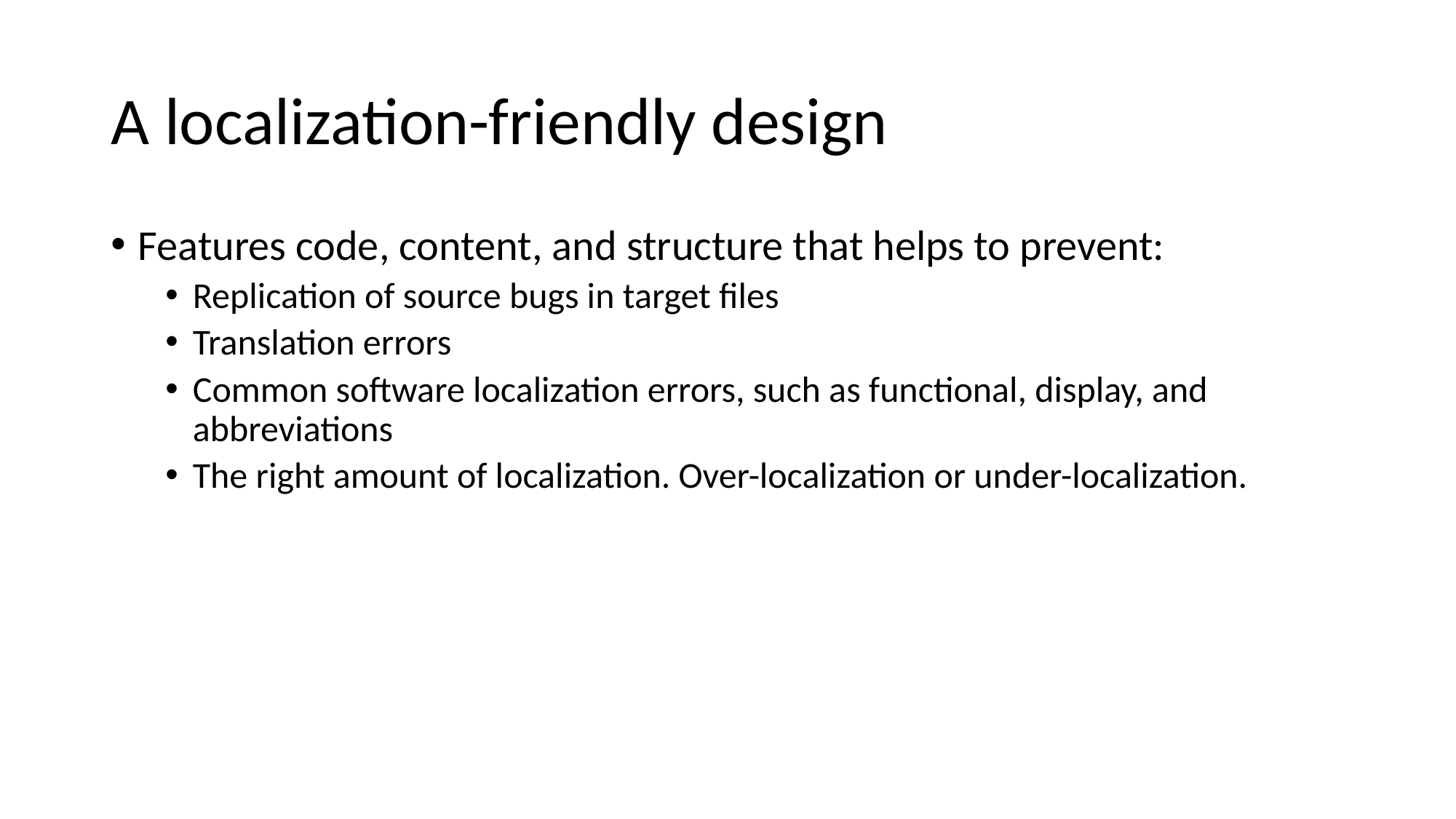

# A localization-friendly design
Features code, content, and structure that helps to prevent:
Replication of source bugs in target files
Translation errors
Common software localization errors, such as functional, display, and abbreviations
The right amount of localization. Over-localization or under-localization.